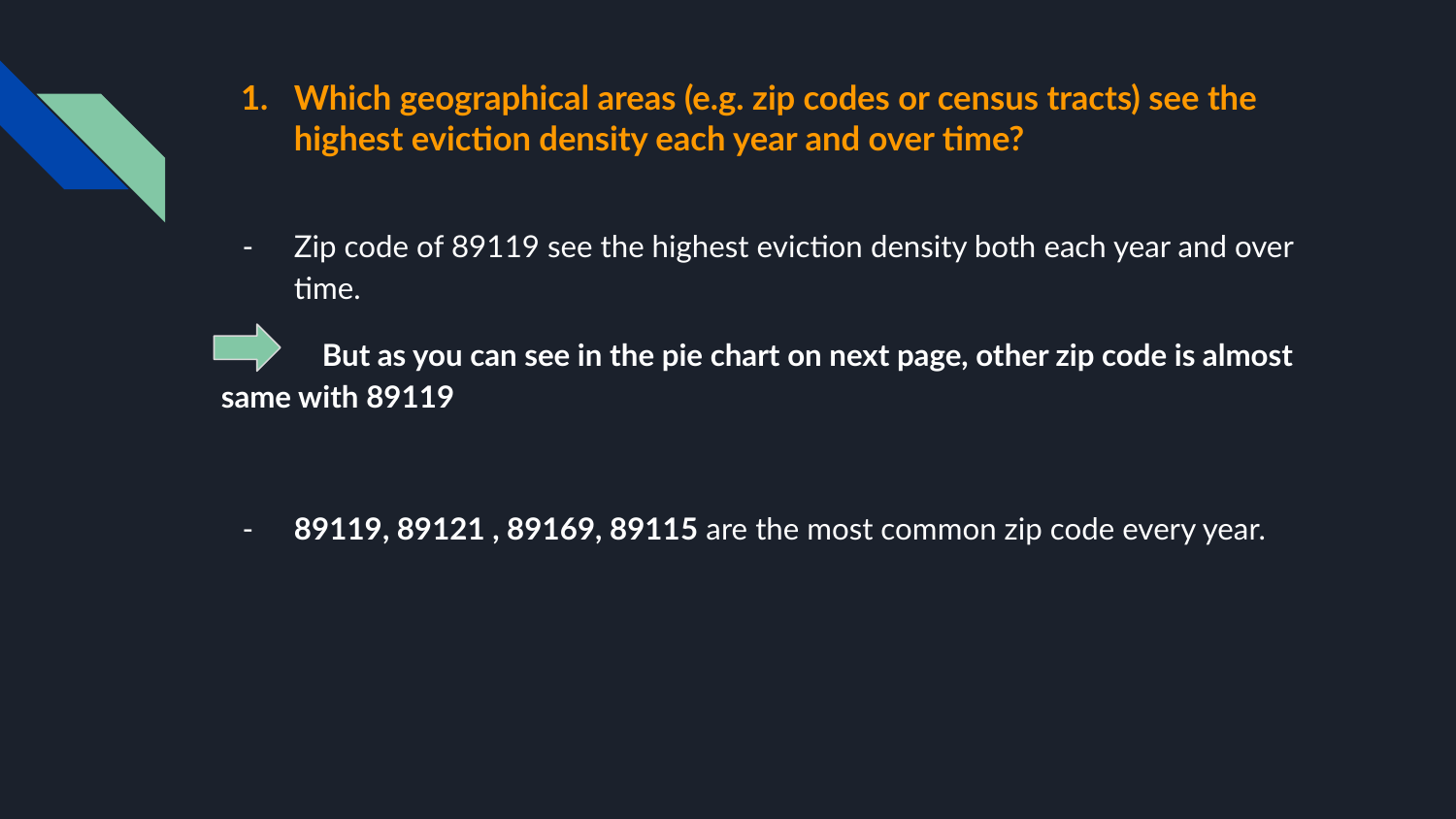

# Which geographical areas (e.g. zip codes or census tracts) see the highest eviction density each year and over time?
Zip code of 89119 see the highest eviction density both each year and over time.
             But as you can see in the pie chart on next page, other zip code is almost same with 89119

89119, 89121 , 89169, 89115 are the most common zip code every year.